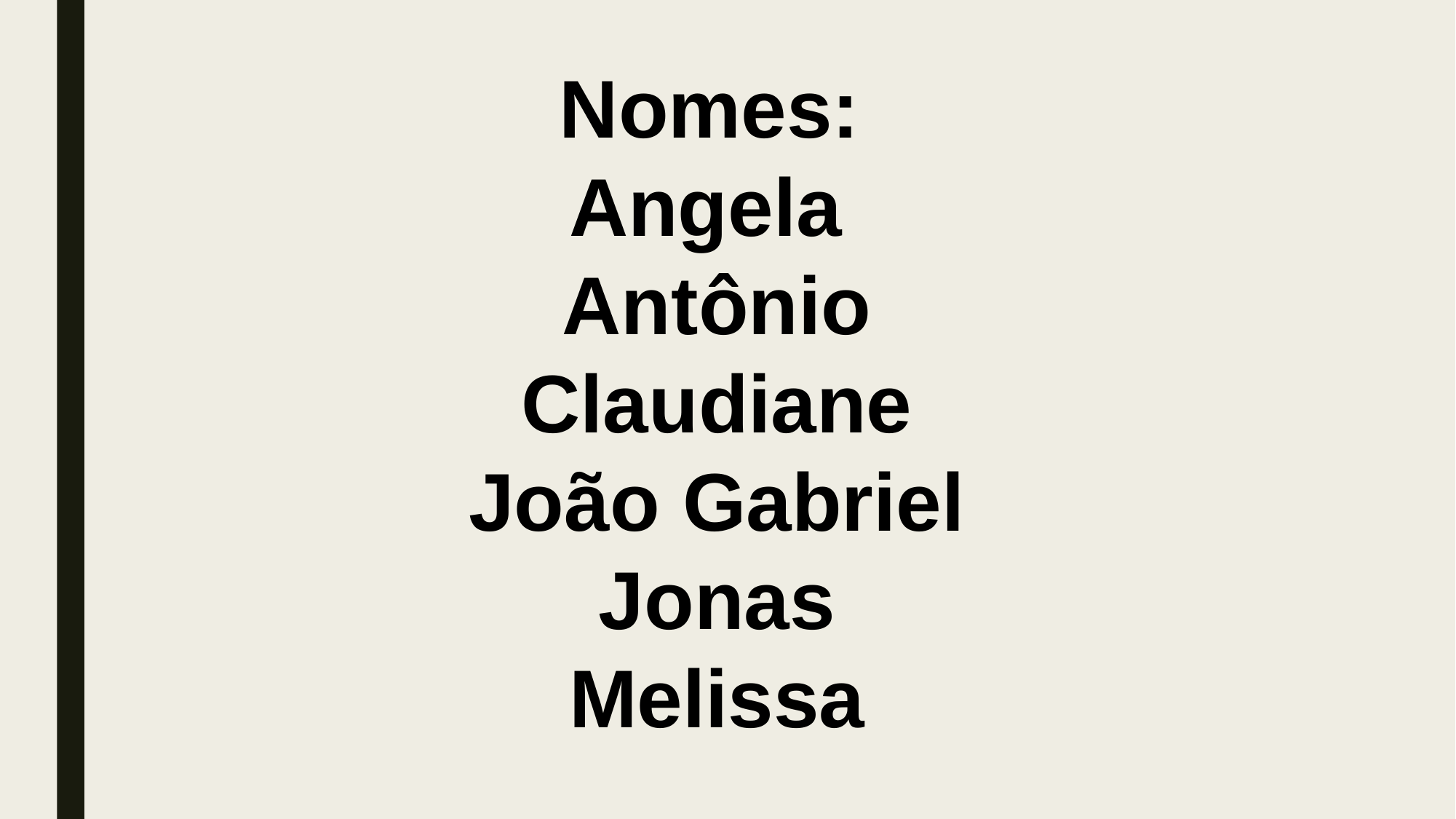

Nomes:
Angela
Antônio
Claudiane
João Gabriel
Jonas
Melissa